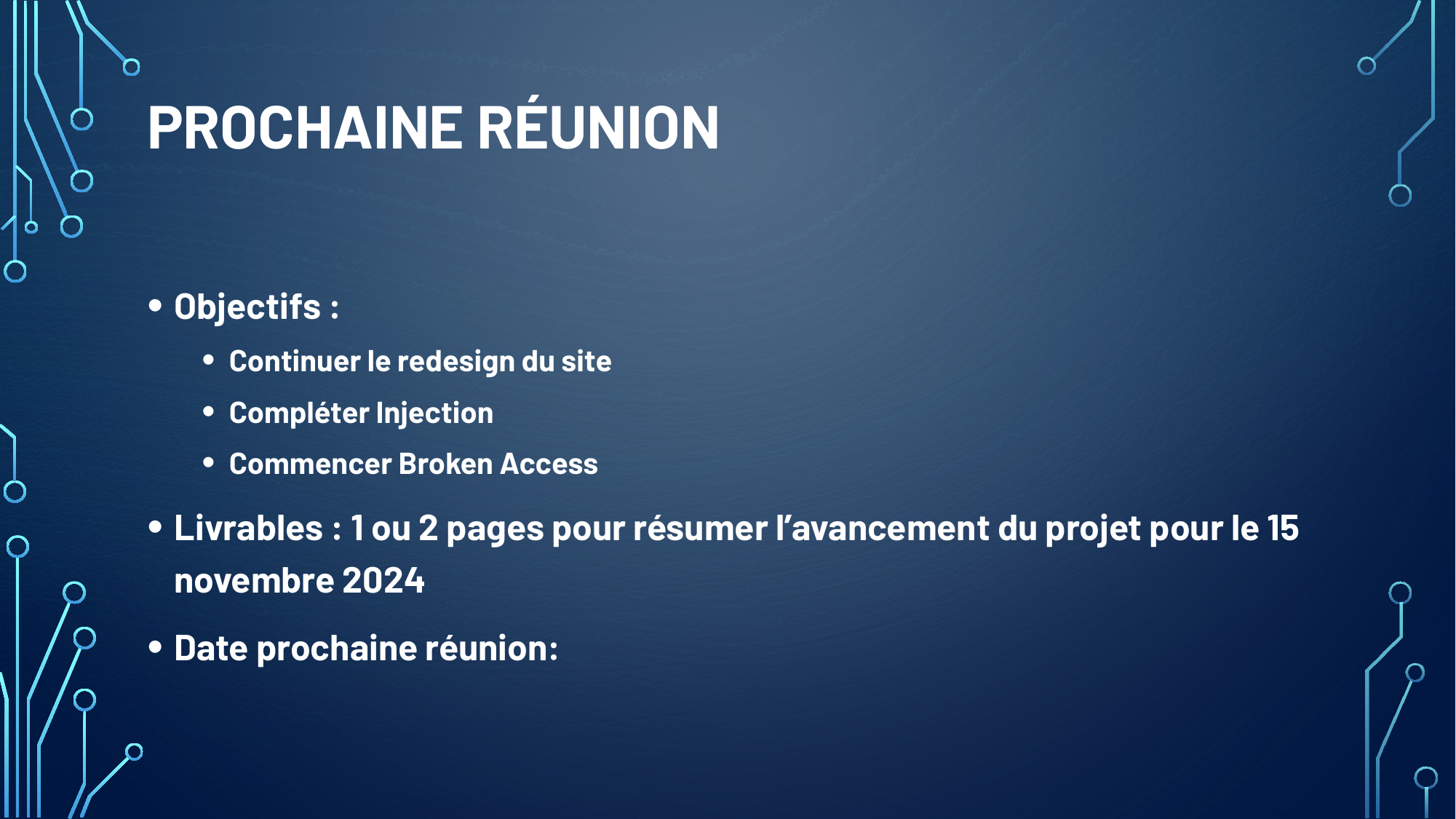

# Prochaine réunion
Objectifs :
Continuer le redesign du site
Compléter Injection
Commencer Broken Access
Livrables : 1 ou 2 pages pour résumer l’avancement du projet pour le 15 novembre 2024
Date prochaine réunion: